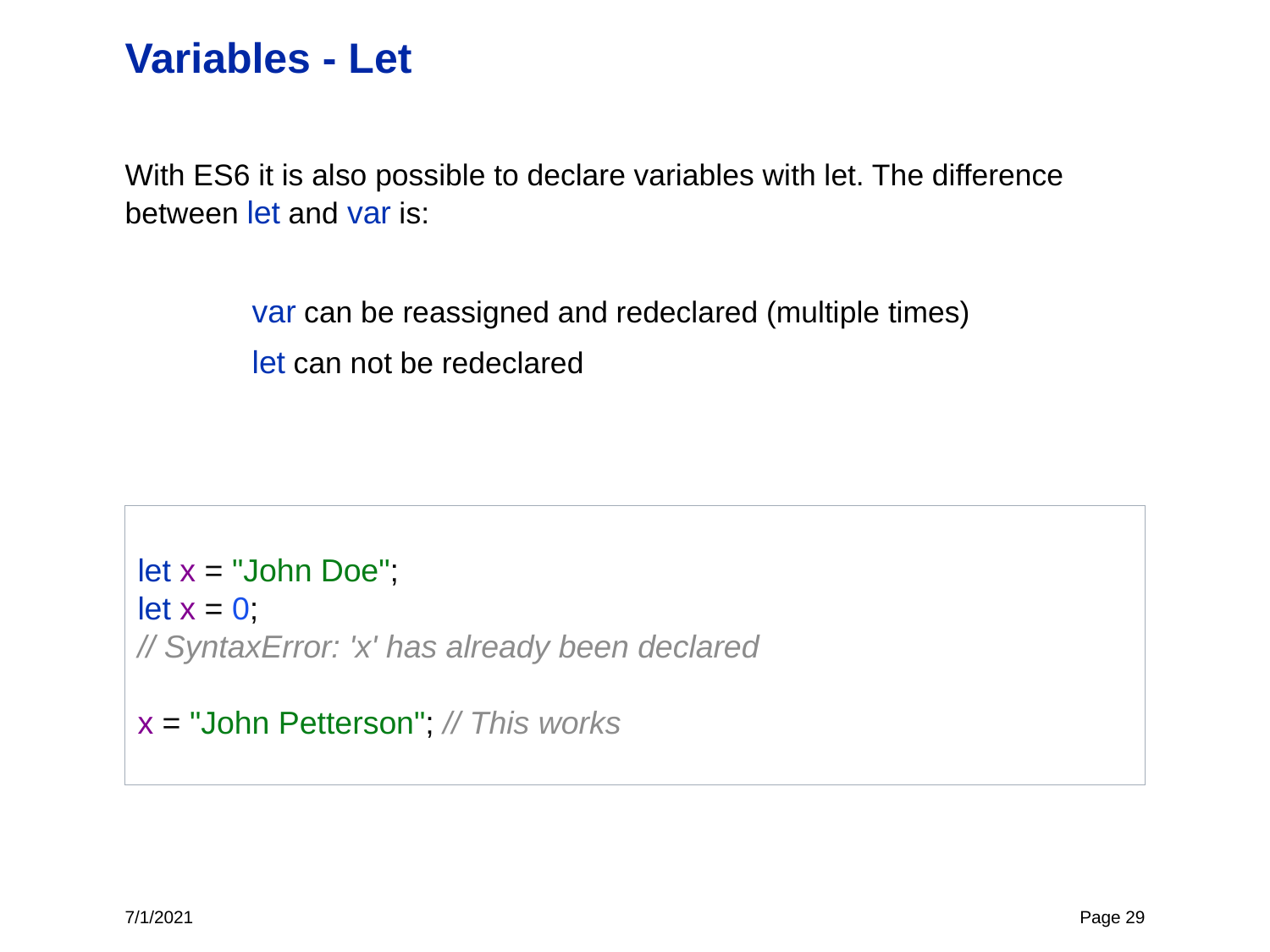

# Variables - Let
With ES6 it is also possible to declare variables with let. The difference between let and var is:

	var can be reassigned and redeclared (multiple times)
	let can not be redeclared

let x = "John Doe";
let x = 0;
// SyntaxError: 'x' has already been declared

x = "John Petterson"; // This works

7/1/2021

Page 29